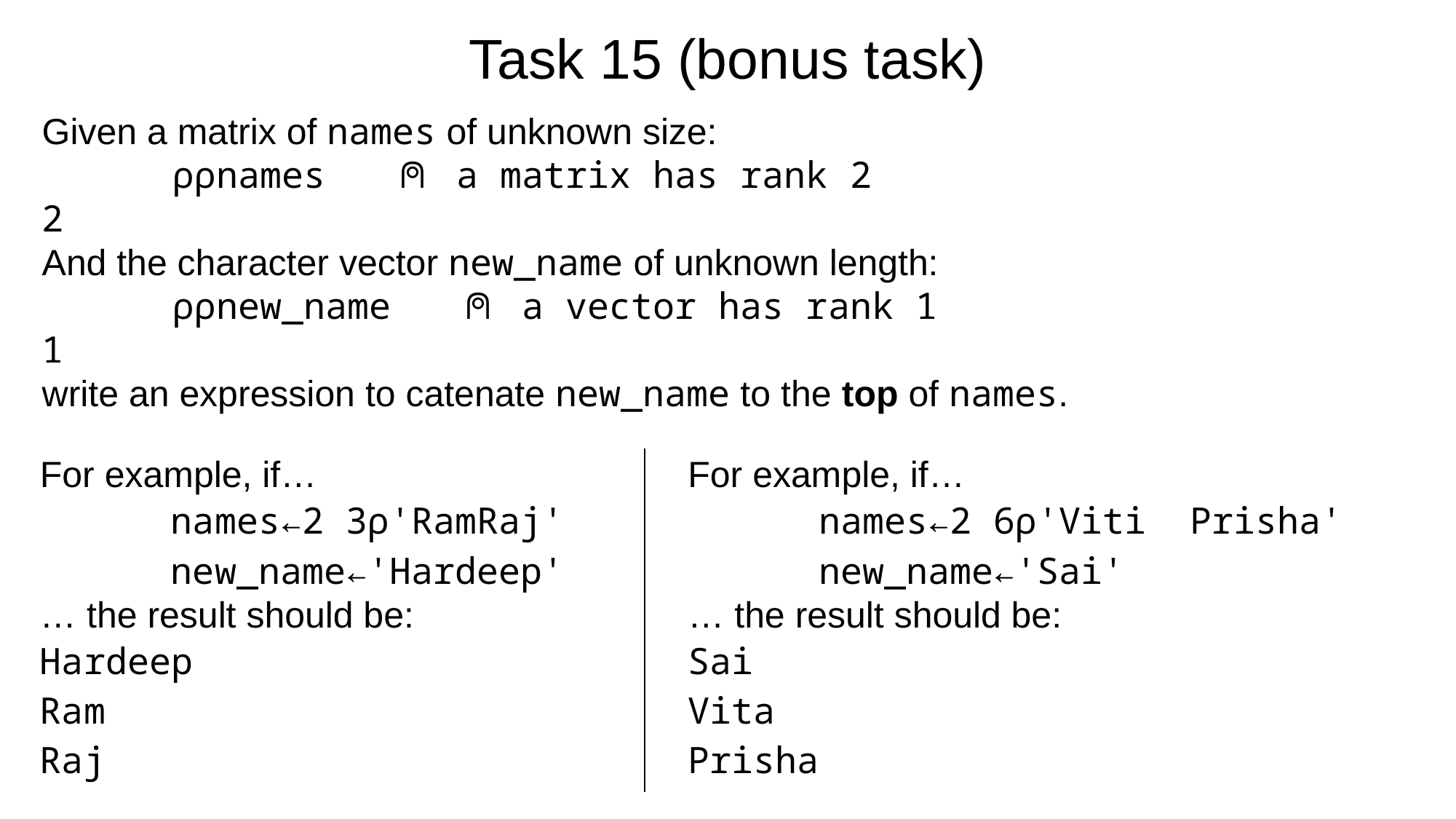

# Task 15 (bonus task)
Given a matrix of names of unknown size:
      ⍴⍴names   ⍝ a matrix has rank 2
2
And the character vector new_name of unknown length:
      ⍴⍴new_name   ⍝ a vector has rank 1
1
write an expression to catenate new_name to the top of names.

| For example, if… names←2 3⍴'RamRaj' new\_name←'Hardeep' … the result should be: Hardeep Ram Raj | For example, if… names←2 6⍴'Viti Prisha' new\_name←'Sai' … the result should be: Sai Vita Prisha |
| --- | --- |